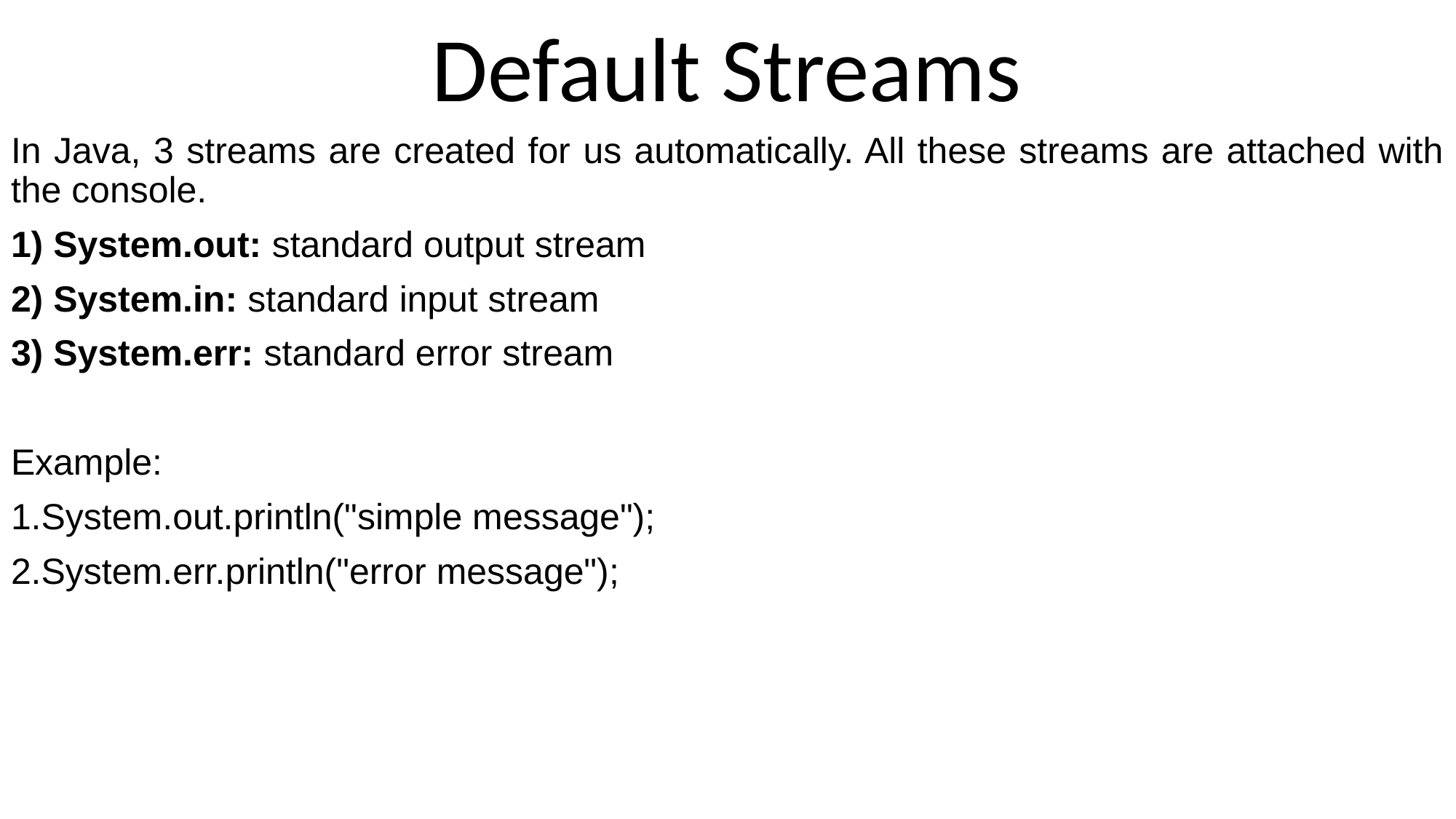

# Default Streams
In Java, 3 streams are created for us automatically. All these streams are attached with the console.
1) System.out: standard output stream
2) System.in: standard input stream
3) System.err: standard error stream

Example:
System.out.println("simple message");
System.err.println("error message");